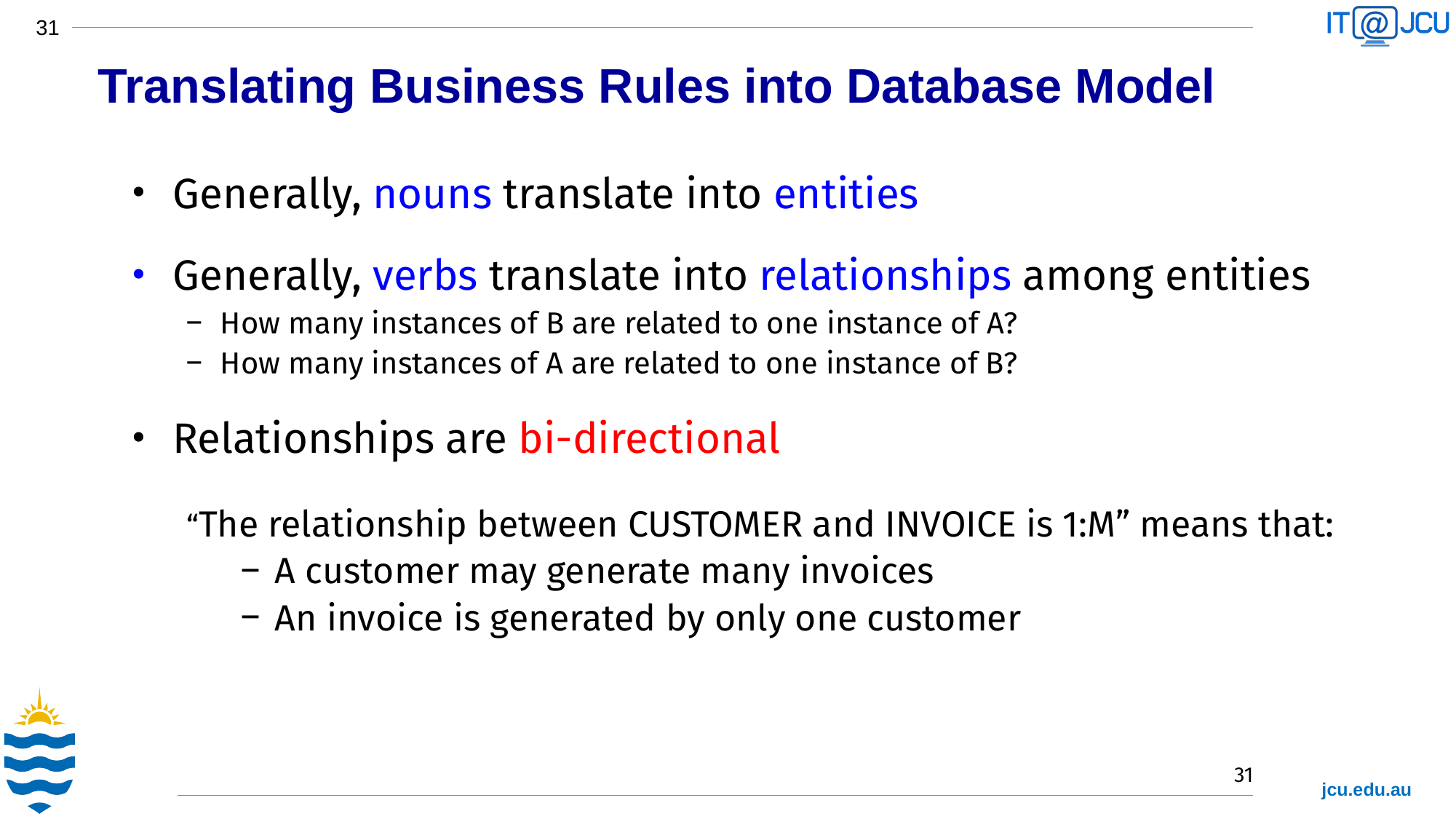

Translating Business Rules into Database Model
Generally, nouns translate into entities
Generally, verbs translate into relationships among entities
How many instances of B are related to one instance of A?
How many instances of A are related to one instance of B?
Relationships are bi-directional

“The relationship between CUSTOMER and INVOICE is 1:M” means that:
A customer may generate many invoices
An invoice is generated by only one customer

31